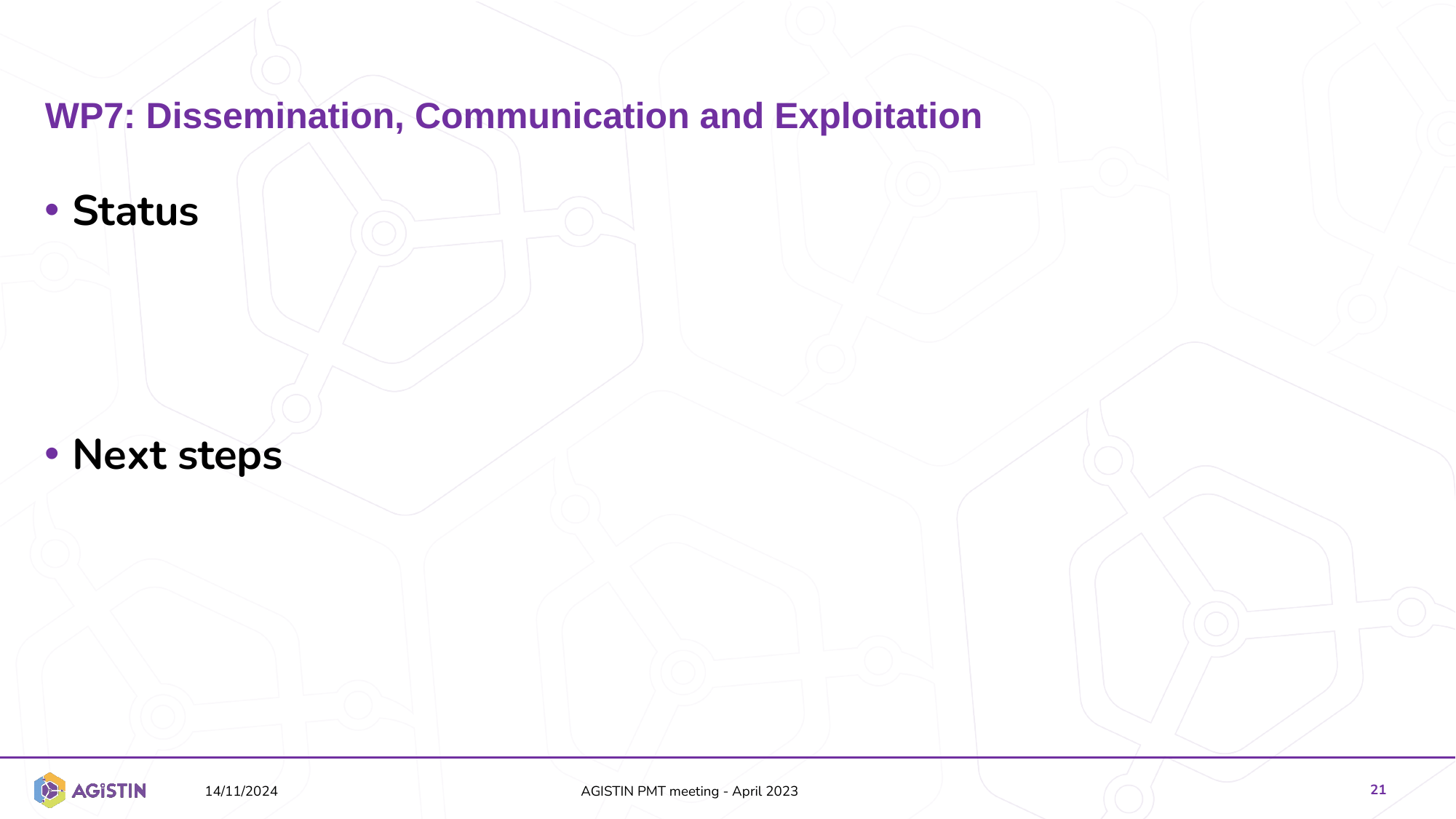

# WP7: Dissemination, Communication and Exploitation
Status

Next steps
14/11/2024
AGISTIN PMT meeting - April 2023
21